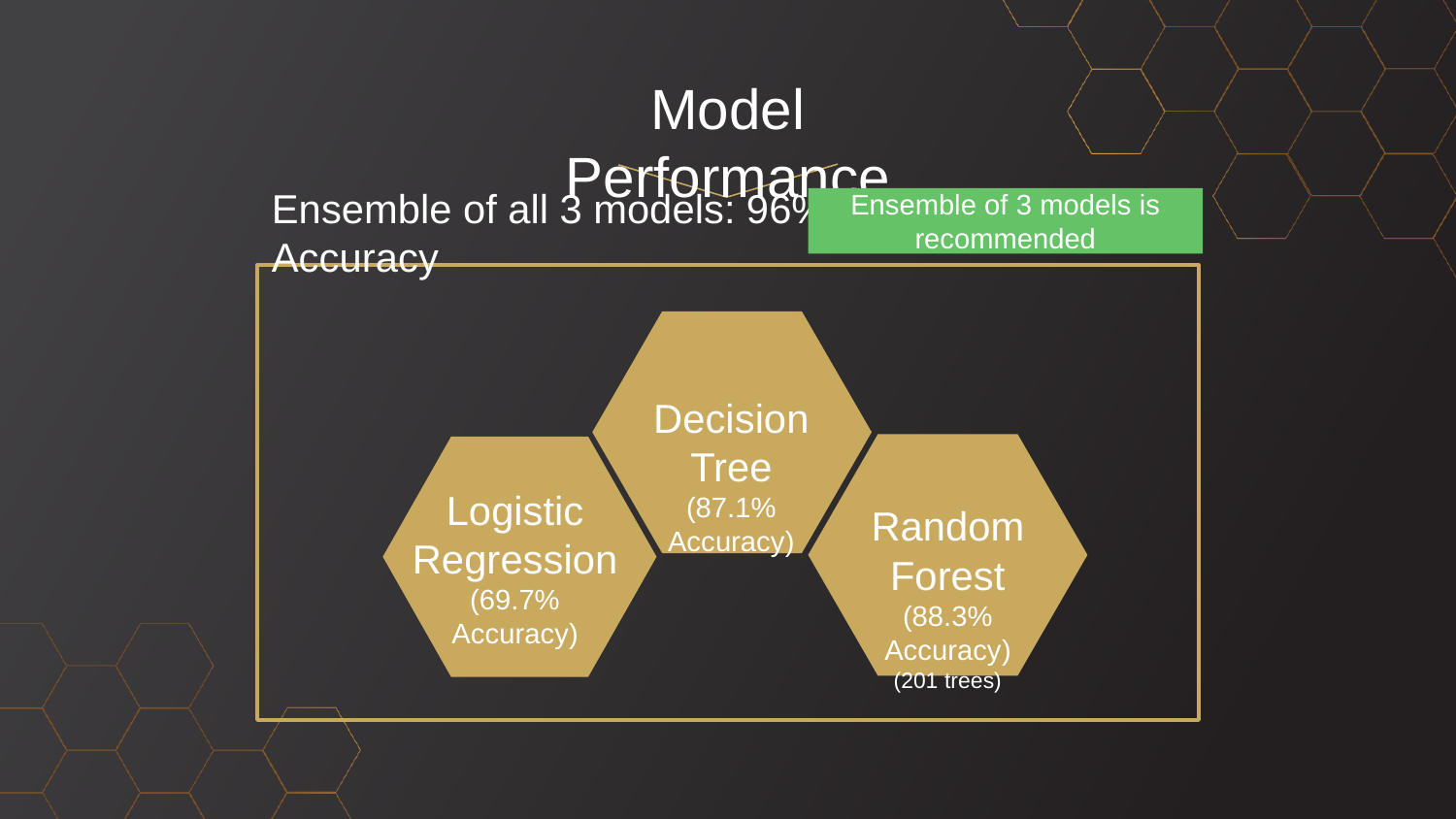

# Model Performance

Ensemble of all 3 models: 96% Accuracy
Ensemble of 3 models is recommended

Decision Tree
(87.1% Accuracy)

Random Forest
(88.3% Accuracy)
(201 trees)
Logistic Regression
(69.7% Accuracy)